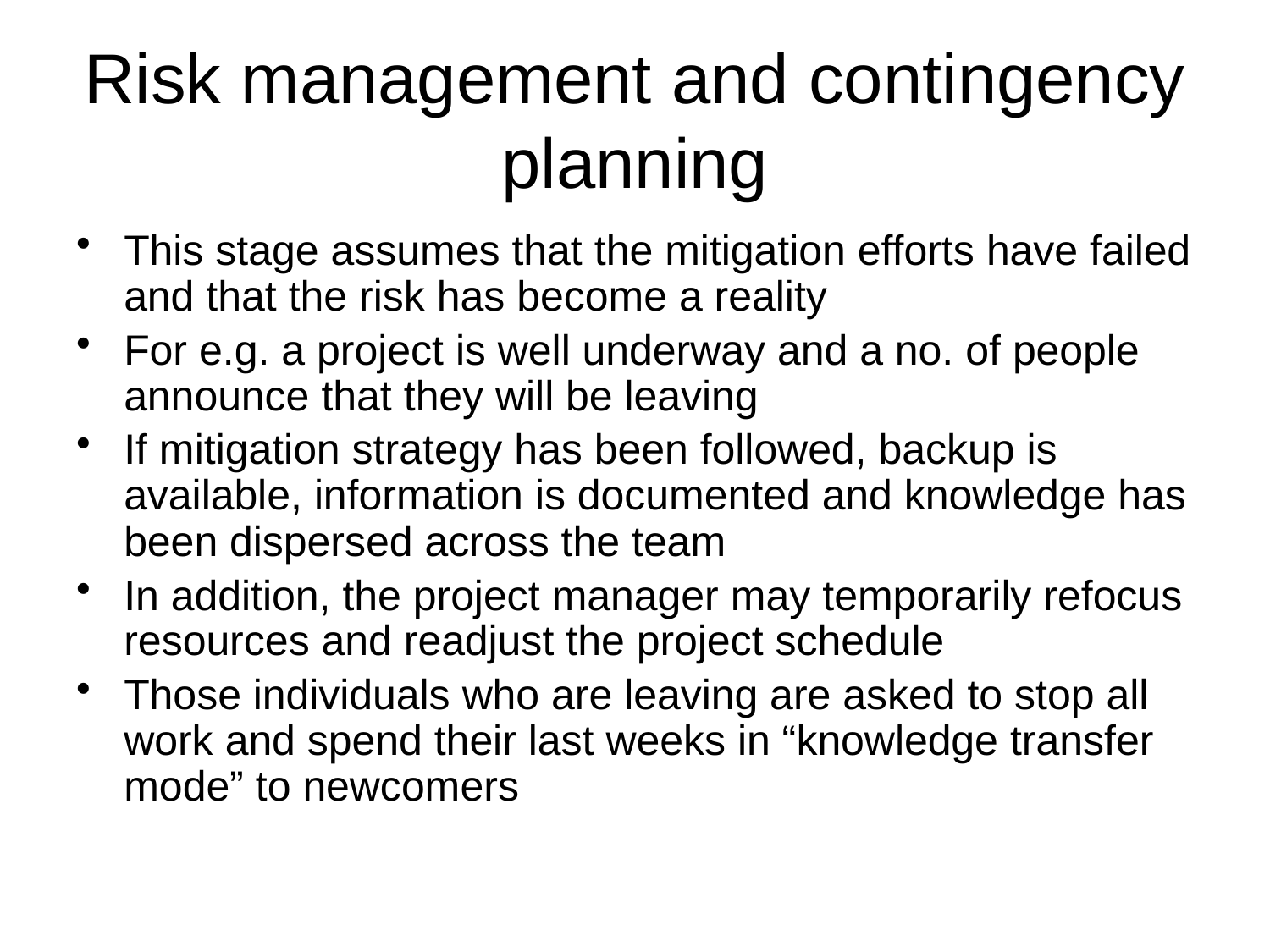

# Risk management and contingency planning
This stage assumes that the mitigation efforts have failed and that the risk has become a reality
For e.g. a project is well underway and a no. of people announce that they will be leaving
If mitigation strategy has been followed, backup is available, information is documented and knowledge has been dispersed across the team
In addition, the project manager may temporarily refocus resources and readjust the project schedule
Those individuals who are leaving are asked to stop all work and spend their last weeks in “knowledge transfer mode” to newcomers